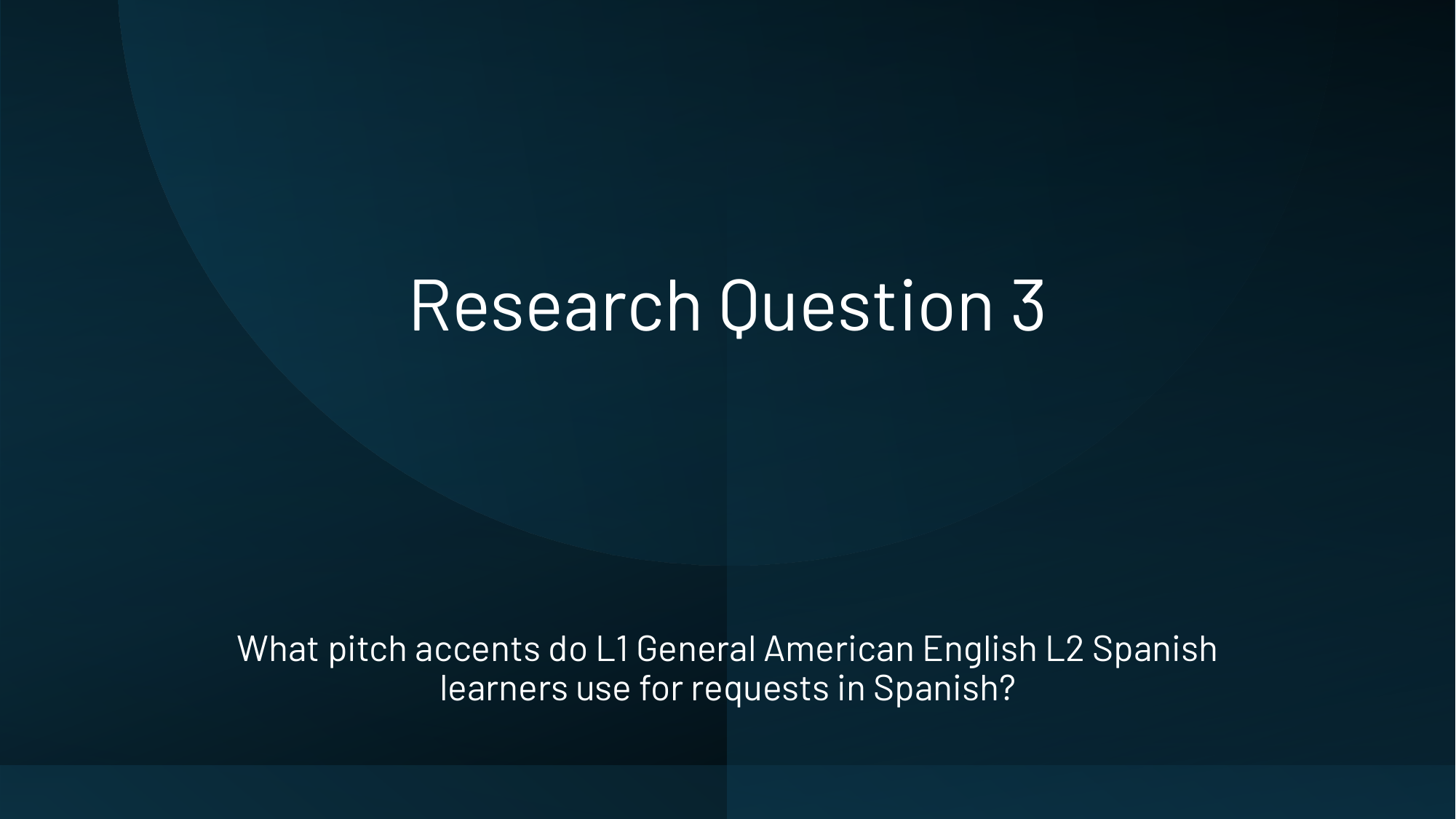

# Research Question 3
What pitch accents do L1 General American English L2 Spanish learners use for requests in Spanish?